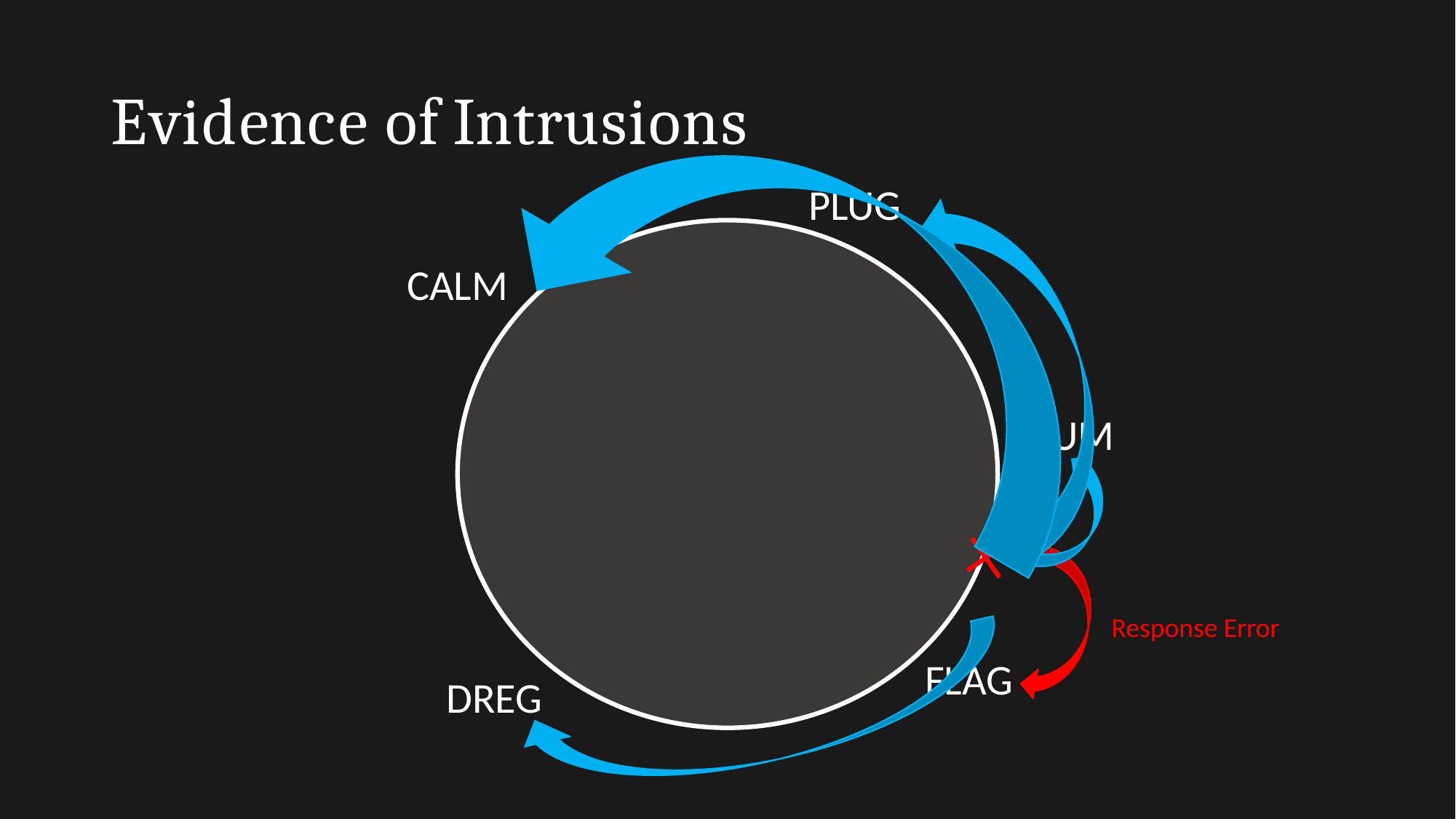

# Evidence of Intrusions
PLUG

CALM
PLUM

Response Error
FLAG
DREG